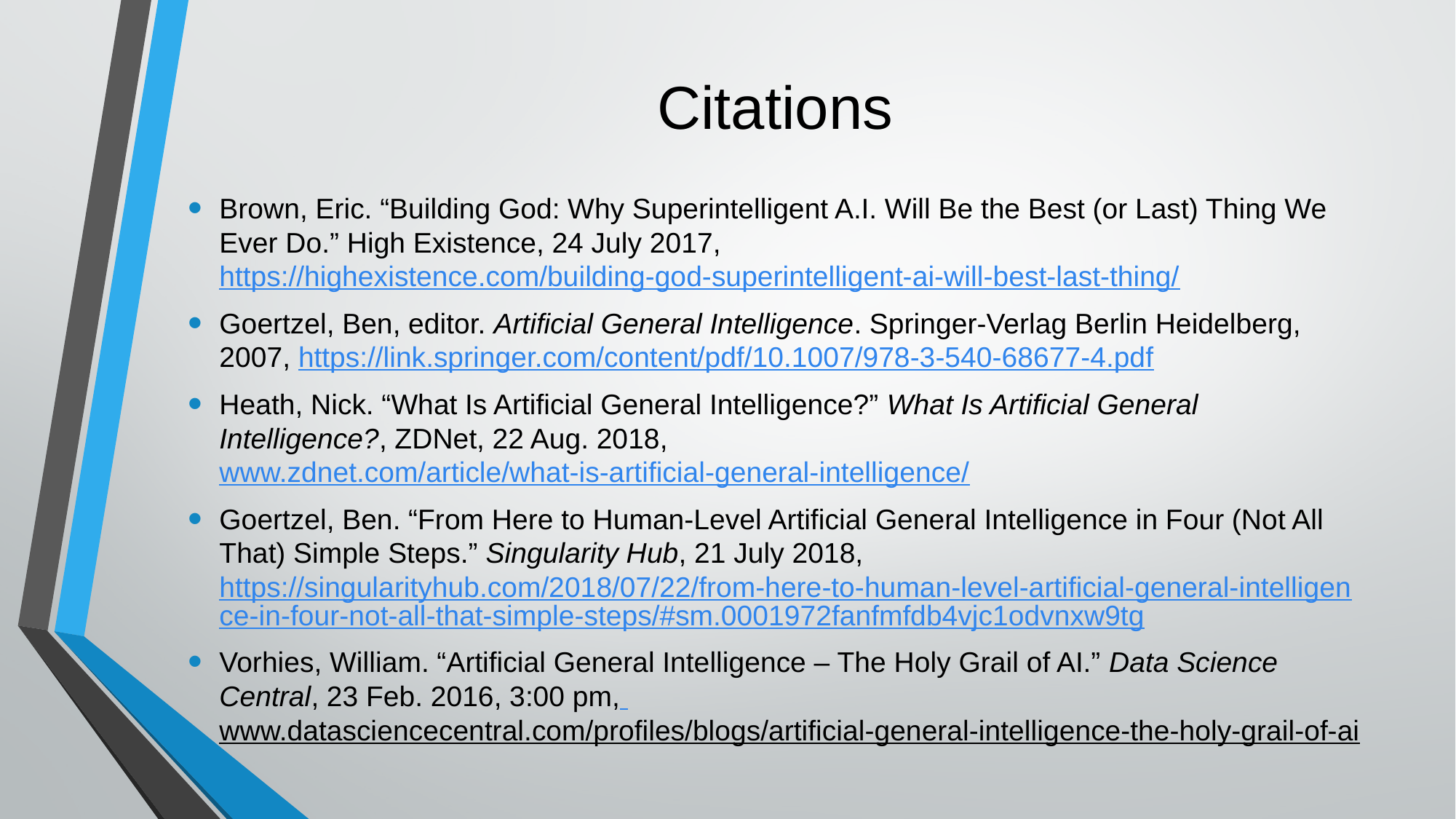

# Citations
Brown, Eric. “Building God: Why Superintelligent A.I. Will Be the Best (or Last) Thing We Ever Do.” High Existence, 24 July 2017, https://highexistence.com/building-god-superintelligent-ai-will-best-last-thing/
Goertzel, Ben, editor. Artificial General Intelligence. Springer-Verlag Berlin Heidelberg, 2007, https://link.springer.com/content/pdf/10.1007/978-3-540-68677-4.pdf
Heath, Nick. “What Is Artificial General Intelligence?” What Is Artificial General Intelligence?, ZDNet, 22 Aug. 2018, www.zdnet.com/article/what-is-artificial-general-intelligence/
Goertzel, Ben. “From Here to Human-Level Artificial General Intelligence in Four (Not All That) Simple Steps.” Singularity Hub, 21 July 2018, https://singularityhub.com/2018/07/22/from-here-to-human-level-artificial-general-intelligence-in-four-not-all-that-simple-steps/#sm.0001972fanfmfdb4vjc1odvnxw9tg
Vorhies, William. “Artificial General Intelligence – The Holy Grail of AI.” Data Science Central, 23 Feb. 2016, 3:00 pm, www.datasciencecentral.com/profiles/blogs/artificial-general-intelligence-the-holy-grail-of-ai